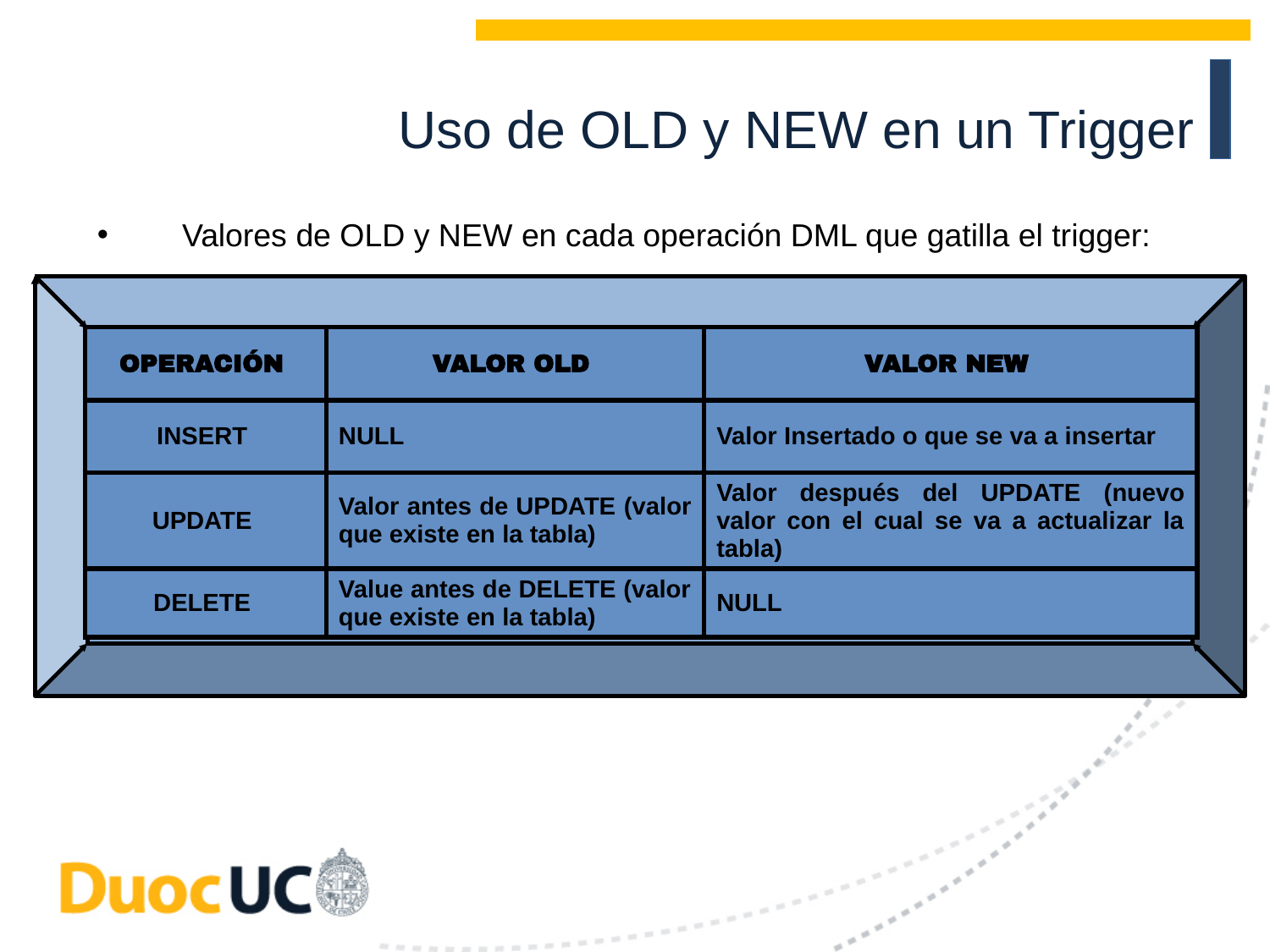

Uso de OLD y NEW en un Trigger
Valores de OLD y NEW en cada operación DML que gatilla el trigger:

| OPERACIÓN | VALOR OLD | VALOR NEW |
| --- | --- | --- |
| INSERT | NULL | Valor Insertado o que se va a insertar |
| UPDATE | Valor antes de UPDATE (valor que existe en la tabla) | Valor después del UPDATE (nuevo valor con el cual se va a actualizar la tabla) |
| DELETE | Value antes de DELETE (valor que existe en la tabla) | NULL |